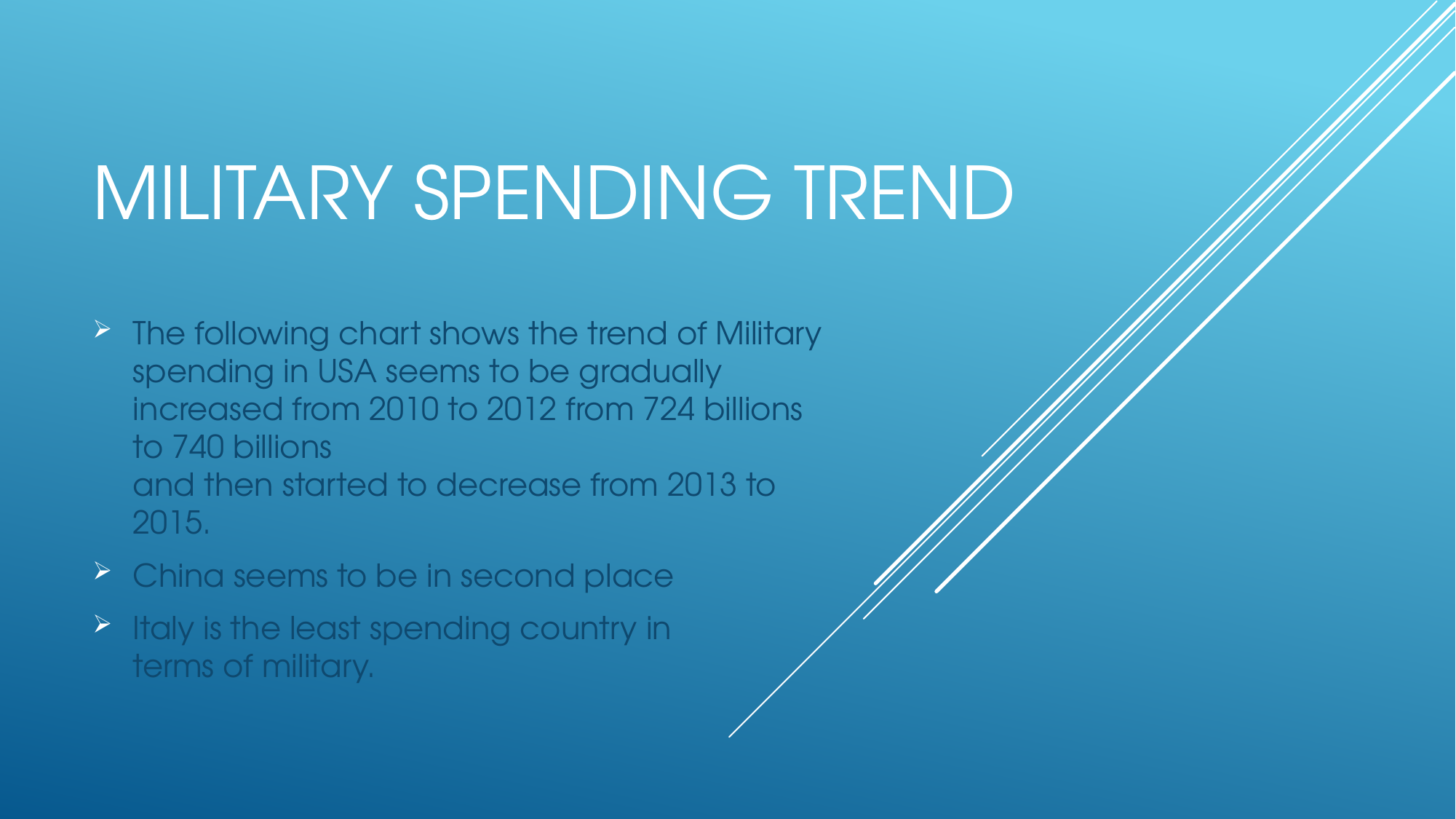

# Military spending trend
The following chart shows the trend of Military spending in USA seems to be gradually increased from 2010 to 2012 from 724 billions to 740 billions 
and then started to decrease from 2013 to 2015.
China seems to be in second place
Italy is the least spending country in 
terms of military.